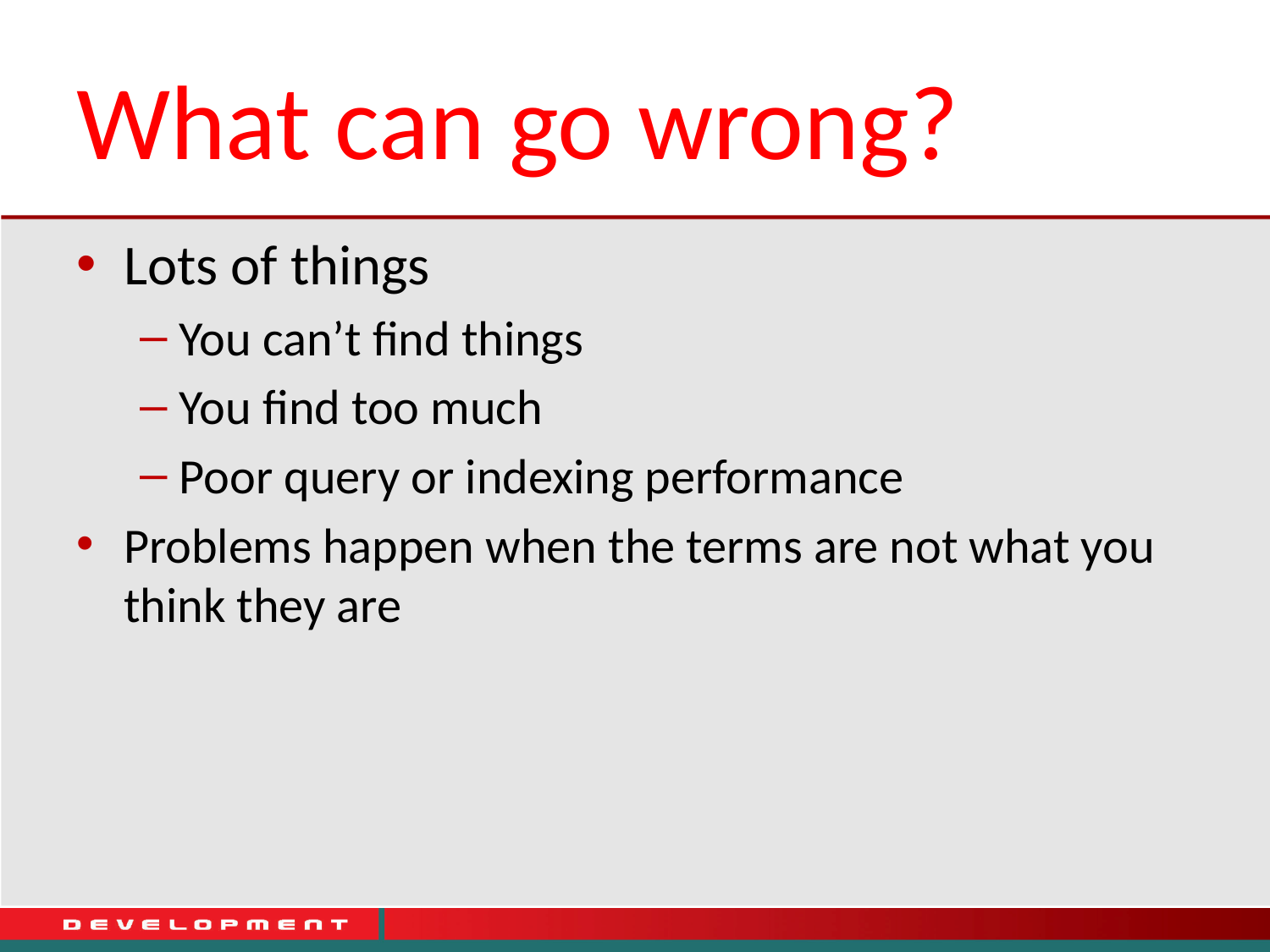

# What can go wrong?
Lots of things
You can’t find things
You find too much
Poor query or indexing performance
Problems happen when the terms are not what you think they are